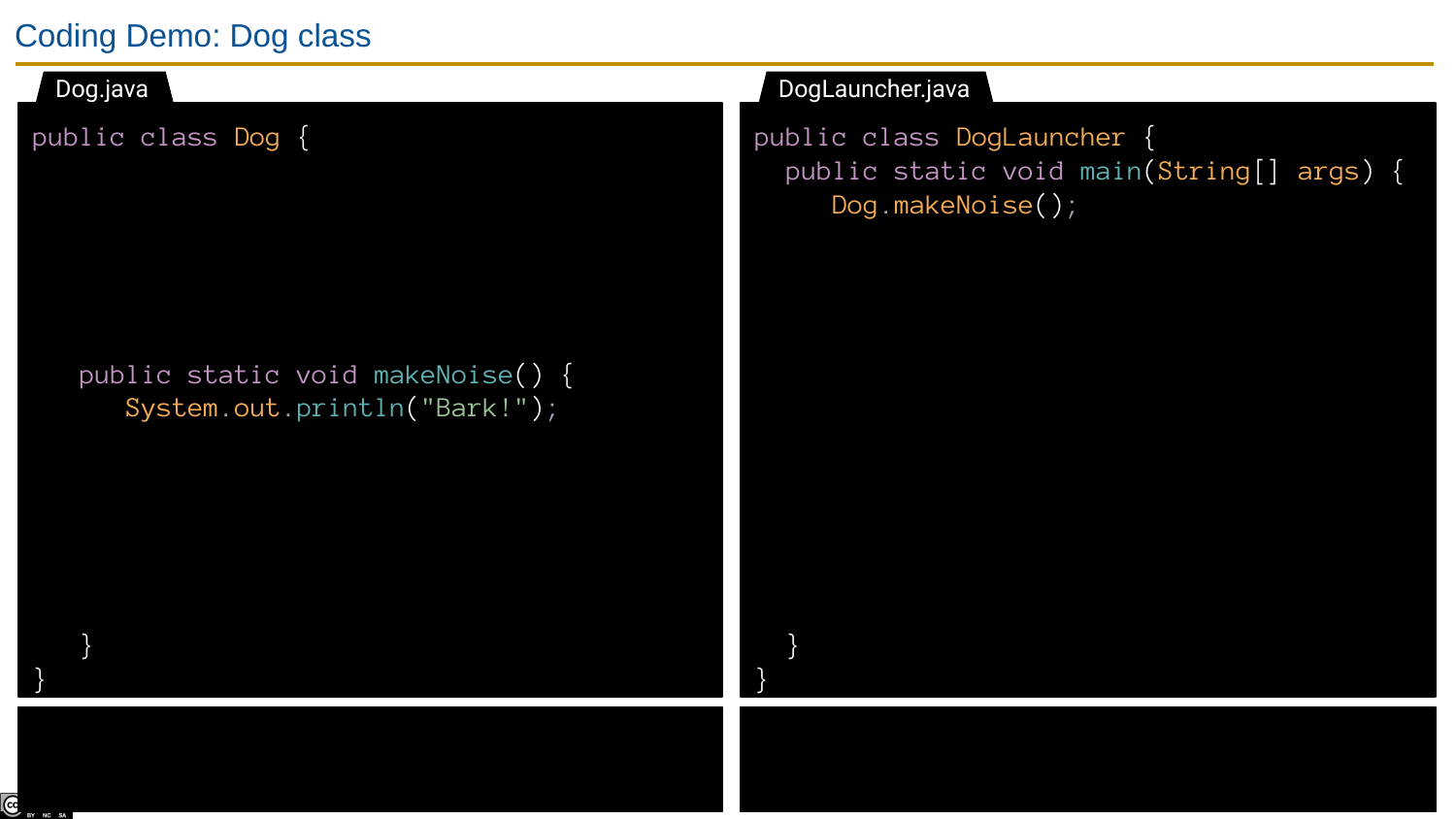

# Coding Demo: Dog class
Dog.java
DogLauncher.java
public class Dog {

   public static void makeNoise() {
      System.out.println("Bark!");

   }
}
public class DogLauncher {
  public static void main(String[] args) {
     Dog.makeNoise();

  }
}